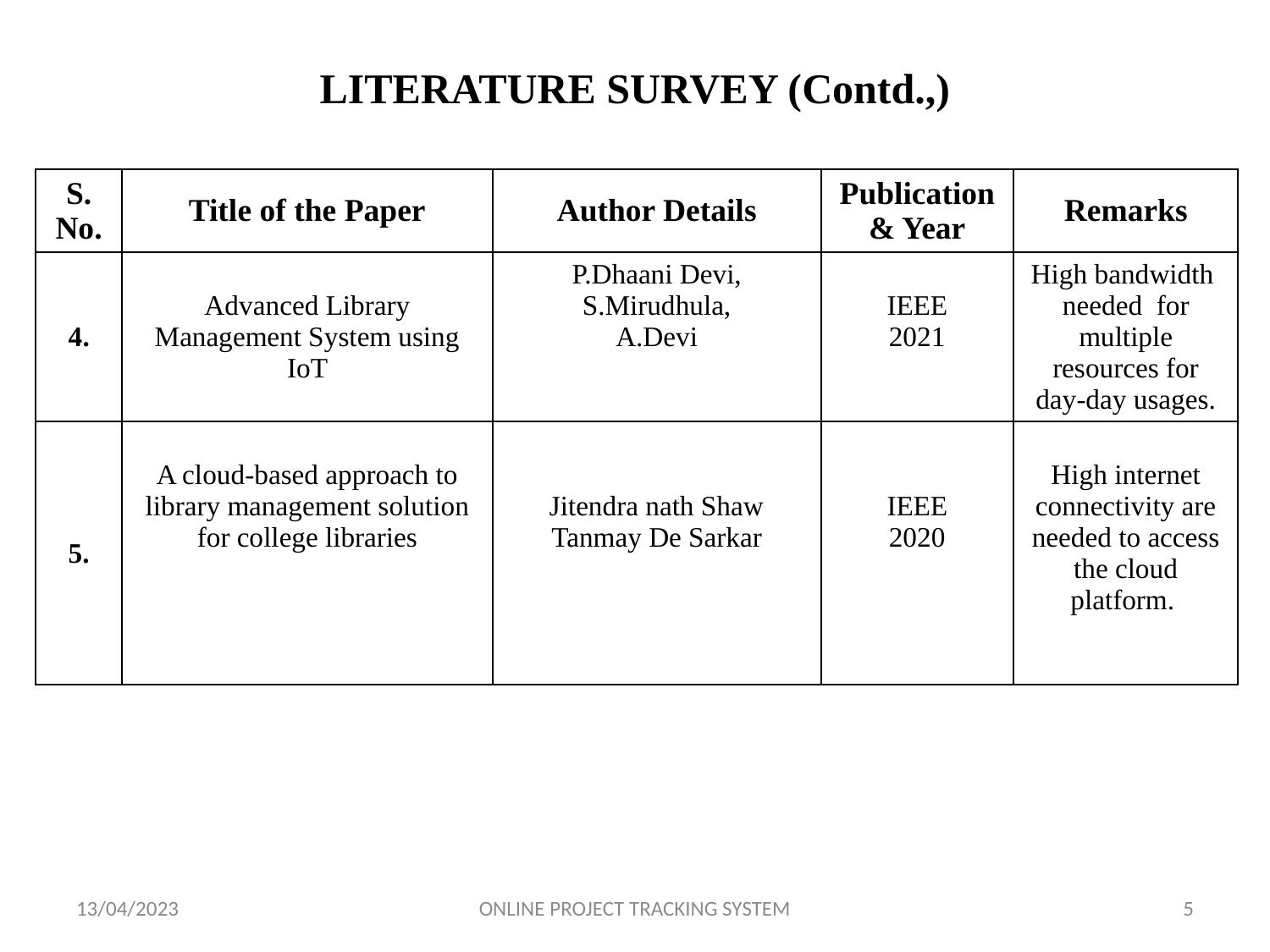

# LITERATURE SURVEY (Contd.,)
| S. No. | Title of the Paper | Author Details | Publication & Year | Remarks |
| --- | --- | --- | --- | --- |
| 4. | Advanced Library Management System using IoT | P.Dhaani Devi, S.Mirudhula, A.Devi | IEEE 2021 | High bandwidth needed for multiple resources for day-day usages. |
| 5. | A cloud-based approach to library management solution for college libraries | Jitendra nath Shaw Tanmay De Sarkar | IEEE 2020 | High internet connectivity are needed to access the cloud platform. |

13/04/2023

ONLINE PROJECT TRACKING SYSTEM
5